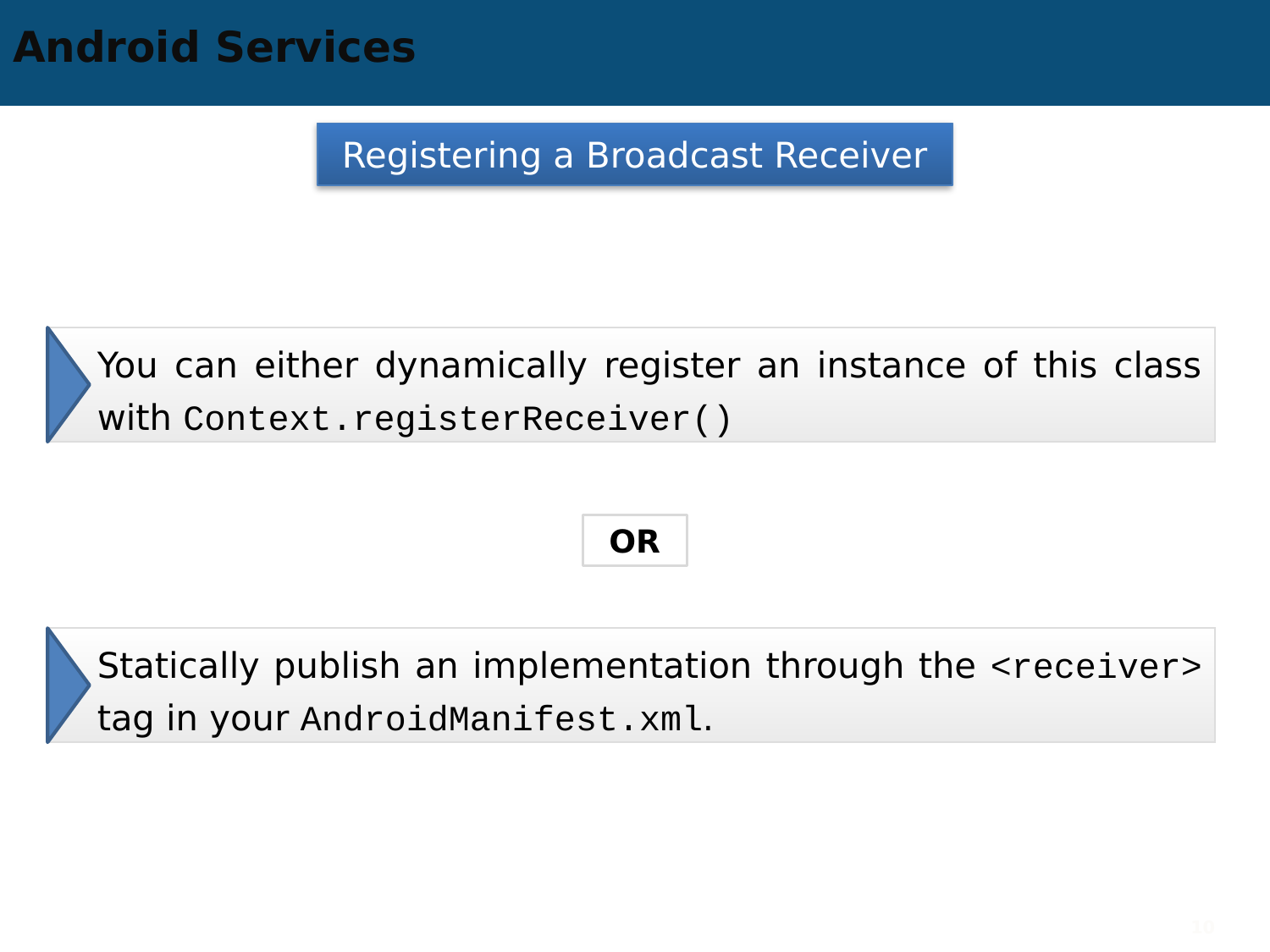

# Android Services
Registering a Broadcast Receiver
You can either dynamically register an instance of this class with Context.registerReceiver()

OR
Statically publish an implementation through the <receiver> tag in your AndroidManifest.xml.